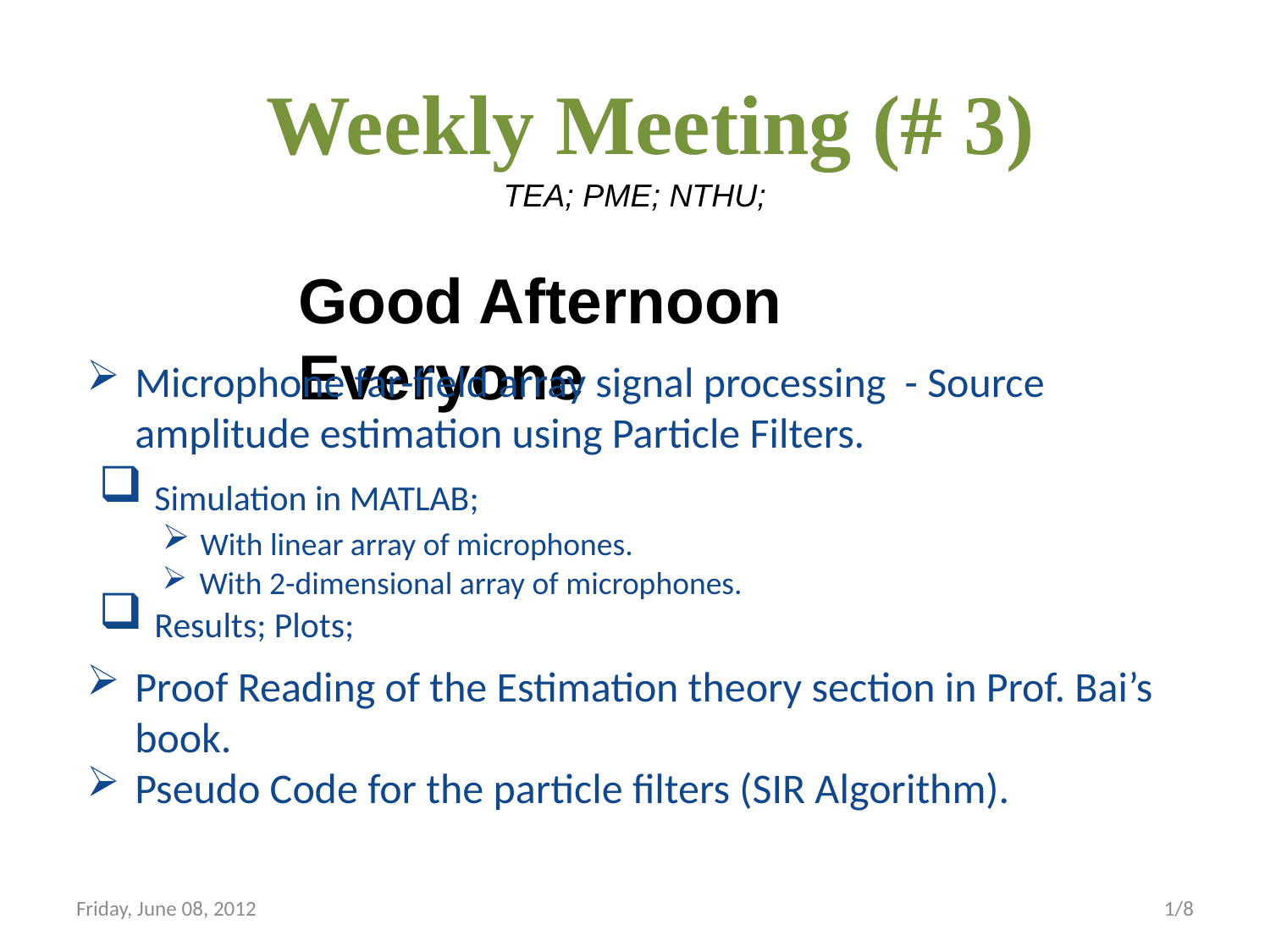

Weekly Meeting (# 3)
TEA; PME; NTHU;
Good Afternoon Everyone
Microphone far-field array signal processing  - Source amplitude estimation using Particle Filters.

Proof Reading of the Estimation theory section in Prof. Bai’s book.
Pseudo Code for the particle filters (SIR Algorithm).
 Simulation in MATLAB;
 With linear array of microphones.
 With 2-dimensional array of microphones.
 Results; Plots;
Friday, June 08, 2012
1/8